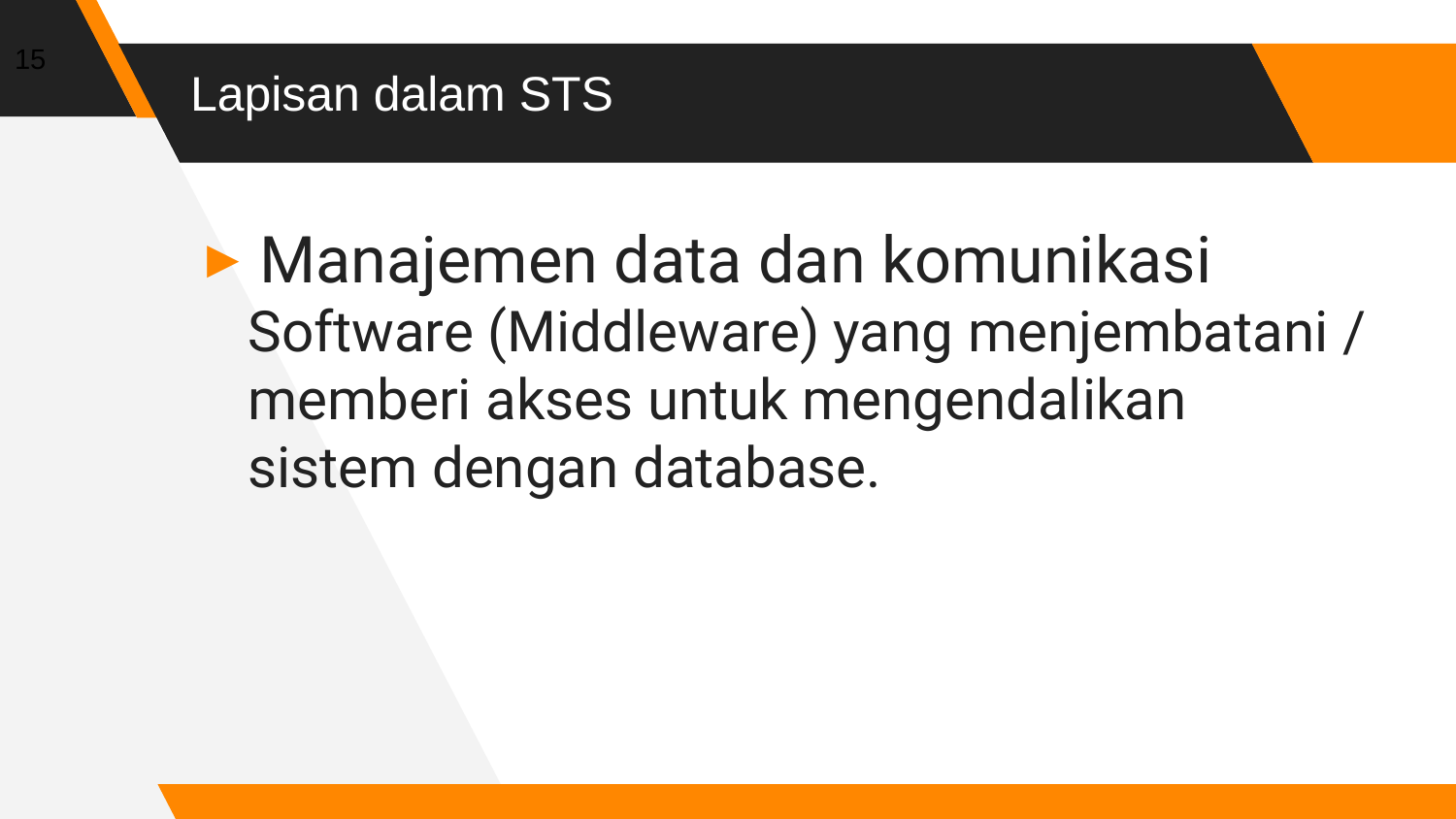

15
Lapisan dalam STS
Manajemen data dan komunikasi
Software (Middleware) yang menjembatani / memberi akses untuk mengendalikan sistem dengan database.